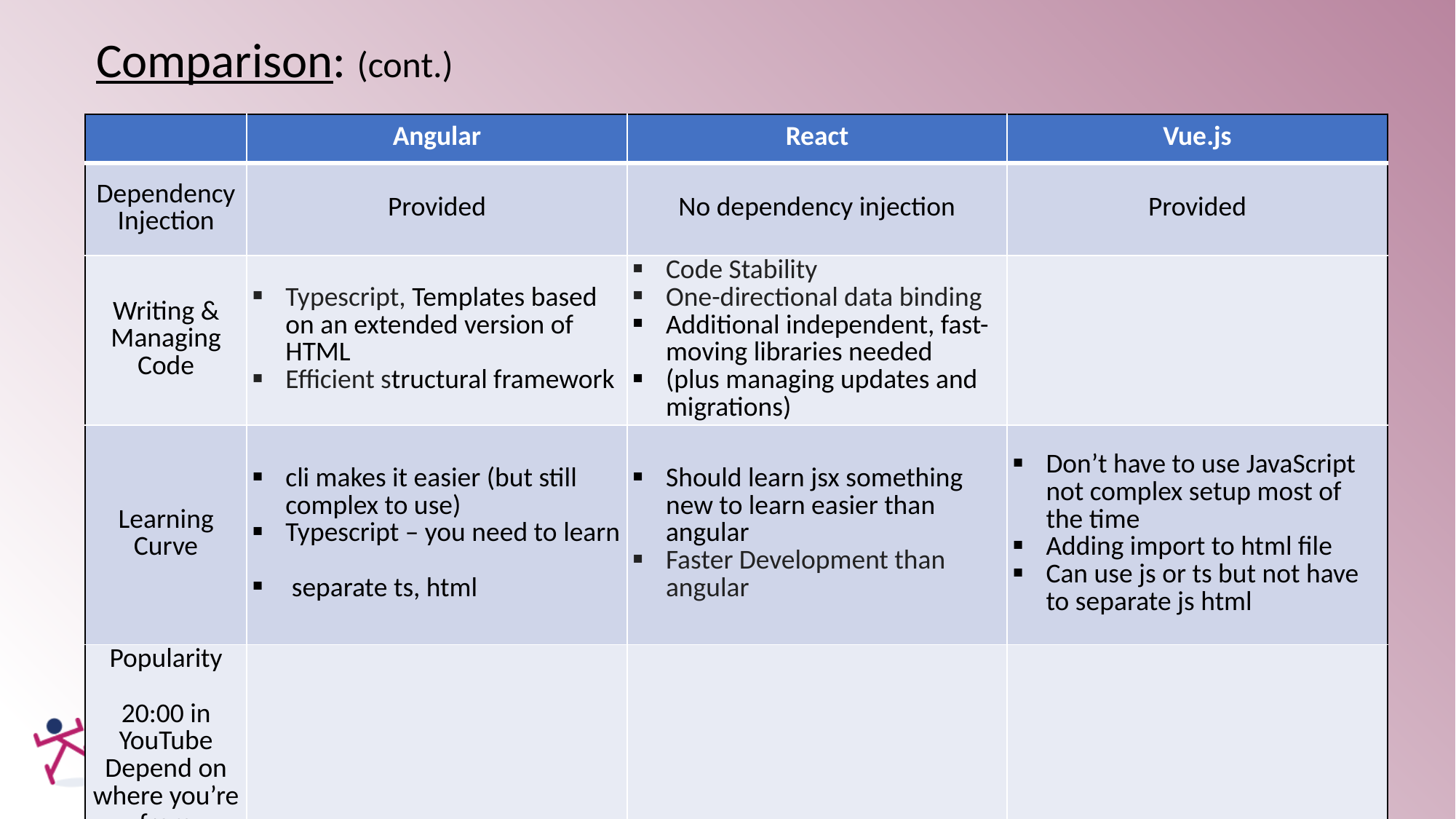

# Comparison: (cont.)
|  | Angular | React | Vue.js |
| --- | --- | --- | --- |
| Dependency Injection | Provided | No dependency injection | Provided |
| Writing & Managing Code | Typescript, Templates based on an extended version of HTML Efficient structural framework | Code Stability One-directional data binding Additional independent, fast-moving libraries needed (plus managing updates and migrations) |  |
| Learning Curve | cli makes it easier (but still complex to use) Typescript – you need to learn separate ts, html | Should learn jsx something new to learn easier than angular Faster Development than angular | Don’t have to use JavaScript not complex setup most of the time Adding import to html file Can use js or ts but not have to separate js html |
| Popularity 20:00 in YouTube Depend on where you’re from React most jobs angular and then veu React very popular angular and then veu |  | Better user experience and very fast performance. |  |